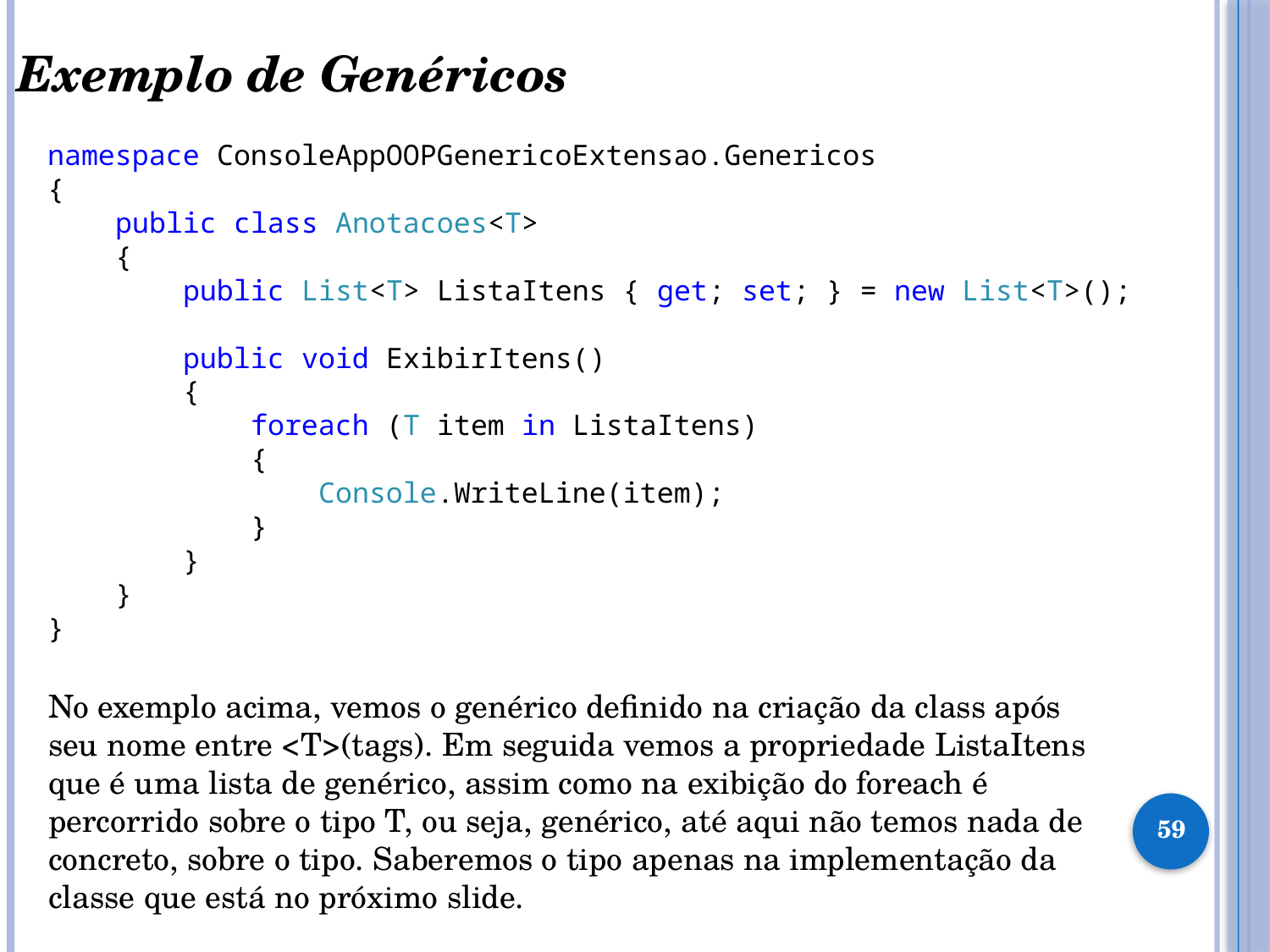

Exemplo de Genéricos
namespace ConsoleAppOOPGenericoExtensao.Genericos
{
    public class Anotacoes<T>
    {
        public List<T> ListaItens { get; set; } = new List<T>();

        public void ExibirItens()
        {
            foreach (T item in ListaItens)
            {
                Console.WriteLine(item);
            }
        }
    }
}
No exemplo acima, vemos o genérico definido na criação da class após seu nome entre <T>(tags). Em seguida vemos a propriedade ListaItens que é uma lista de genérico, assim como na exibição do foreach é percorrido sobre o tipo T, ou seja, genérico, até aqui não temos nada de concreto, sobre o tipo. Saberemos o tipo apenas na implementação da classe que está no próximo slide.
59